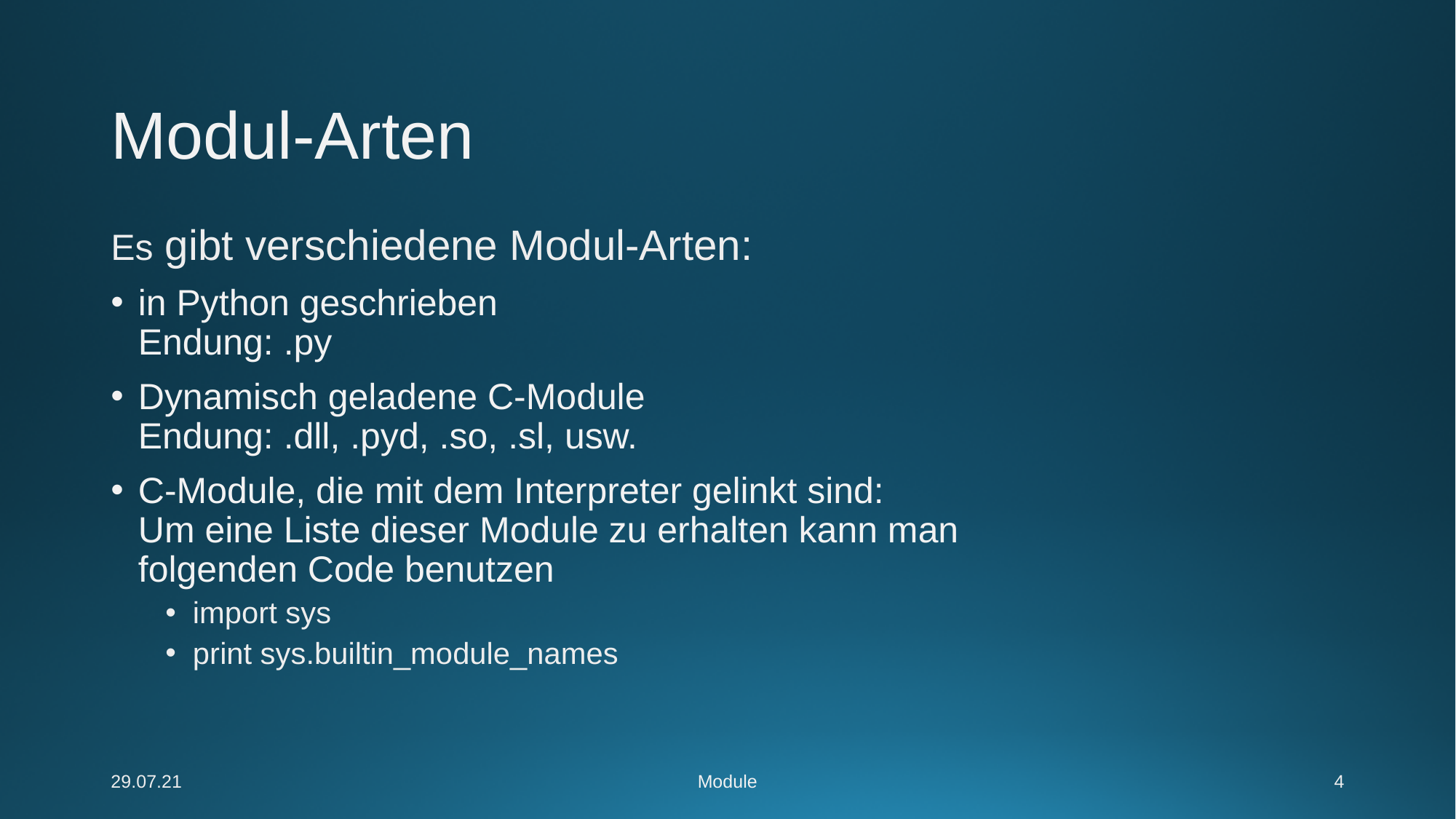

# Modul-Arten
Es gibt verschiedene Modul-Arten:
in Python geschrieben
Endung: .py
Dynamisch geladene C-Module
Endung: .dll, .pyd, .so, .sl, usw.
C-Module, die mit dem Interpreter gelinkt sind:
Um eine Liste dieser Module zu erhalten kann man folgenden Code benutzen
import sys
print sys.builtin_module_names

29.07.21
Module
4